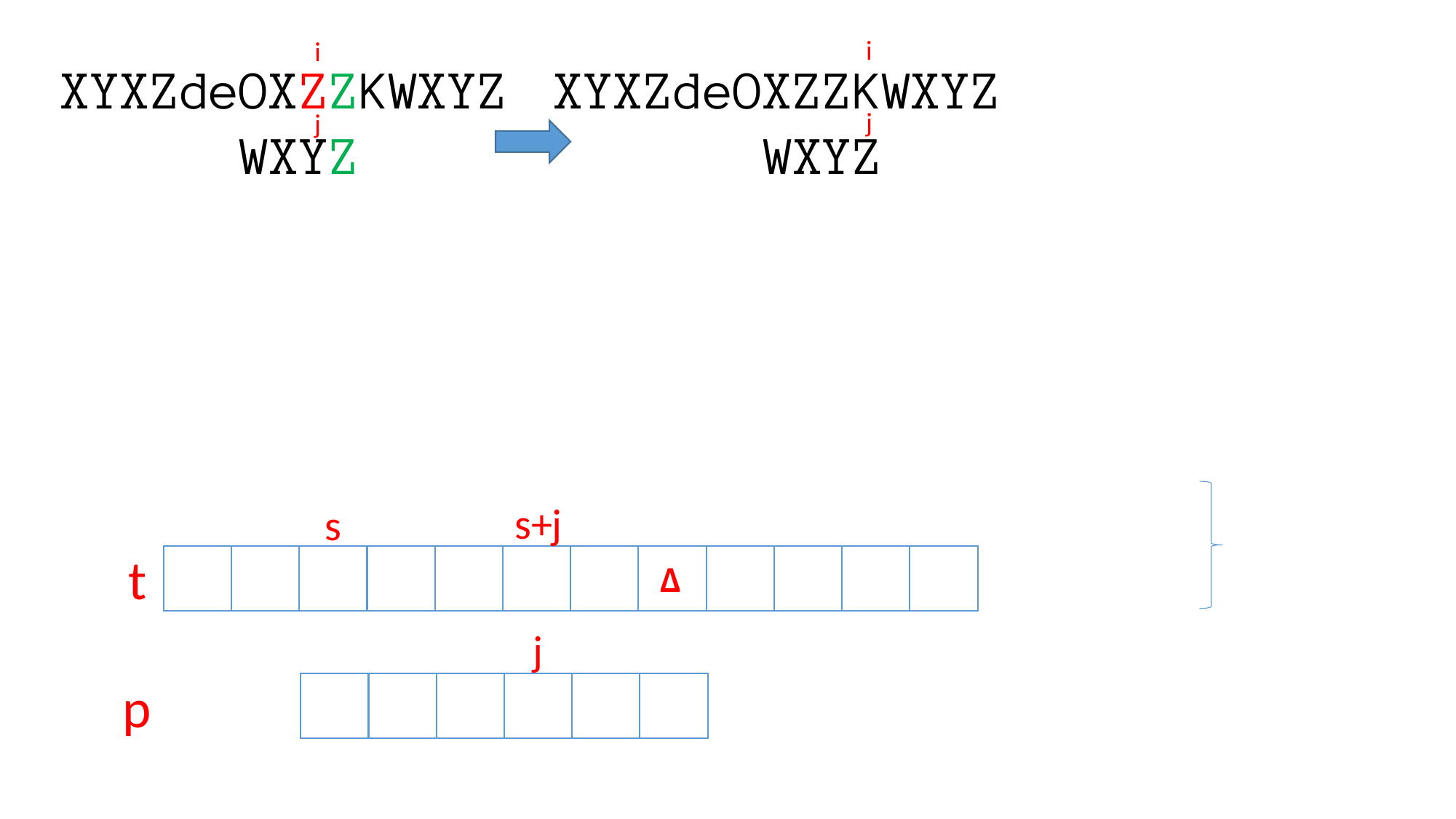

i
i
XYXZdeOXZZKWXYZ
      WXYZ
XYXZdeOXZZKWXYZ
       WXYZ
j
j

s+j
s
t

Δ
j
p